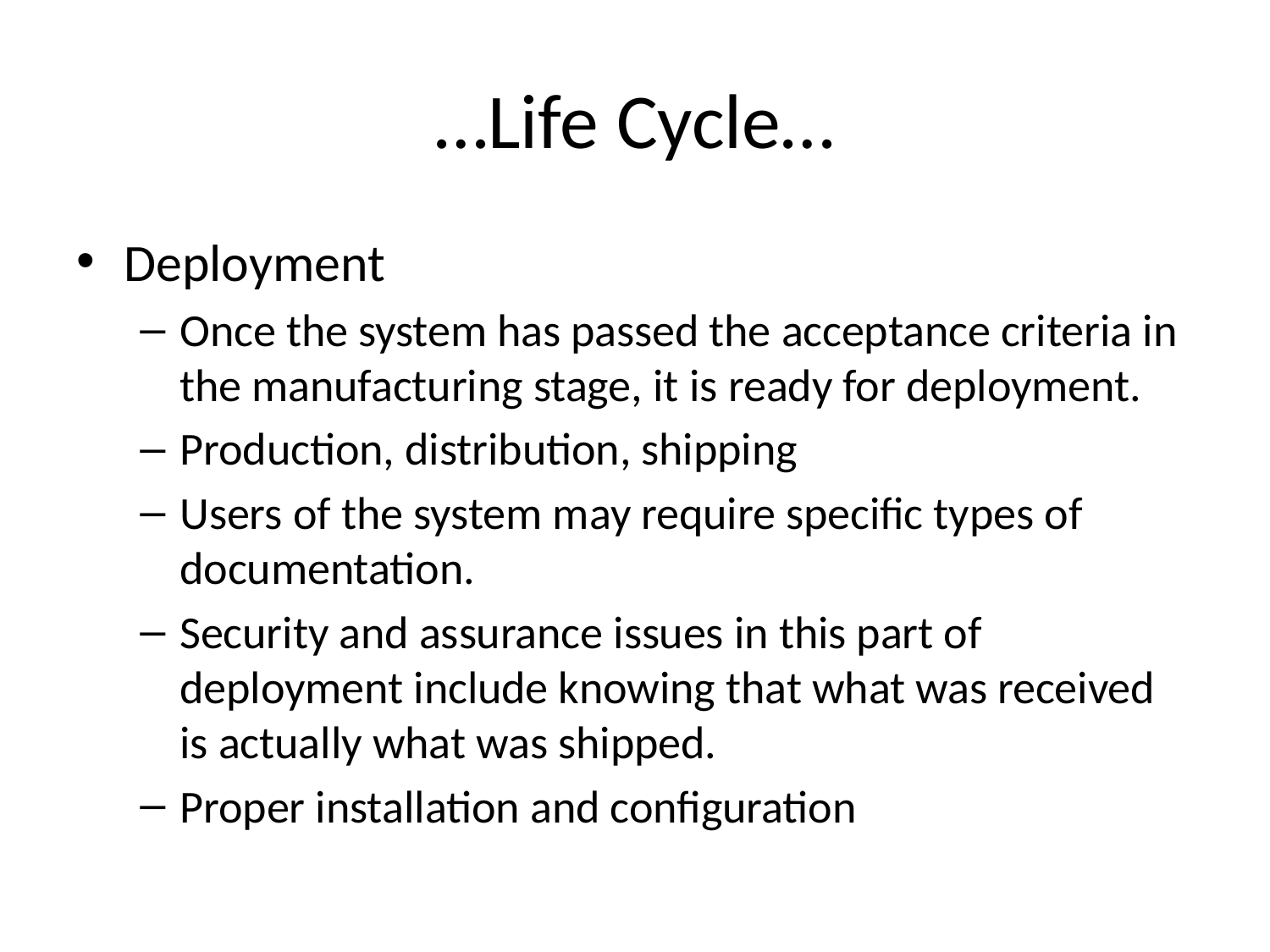

# …Life Cycle…
Deployment
Once the system has passed the acceptance criteria in the manufacturing stage, it is ready for deployment.
Production, distribution, shipping
Users of the system may require specific types of documentation.
Security and assurance issues in this part of deployment include knowing that what was received is actually what was shipped.
Proper installation and configuration